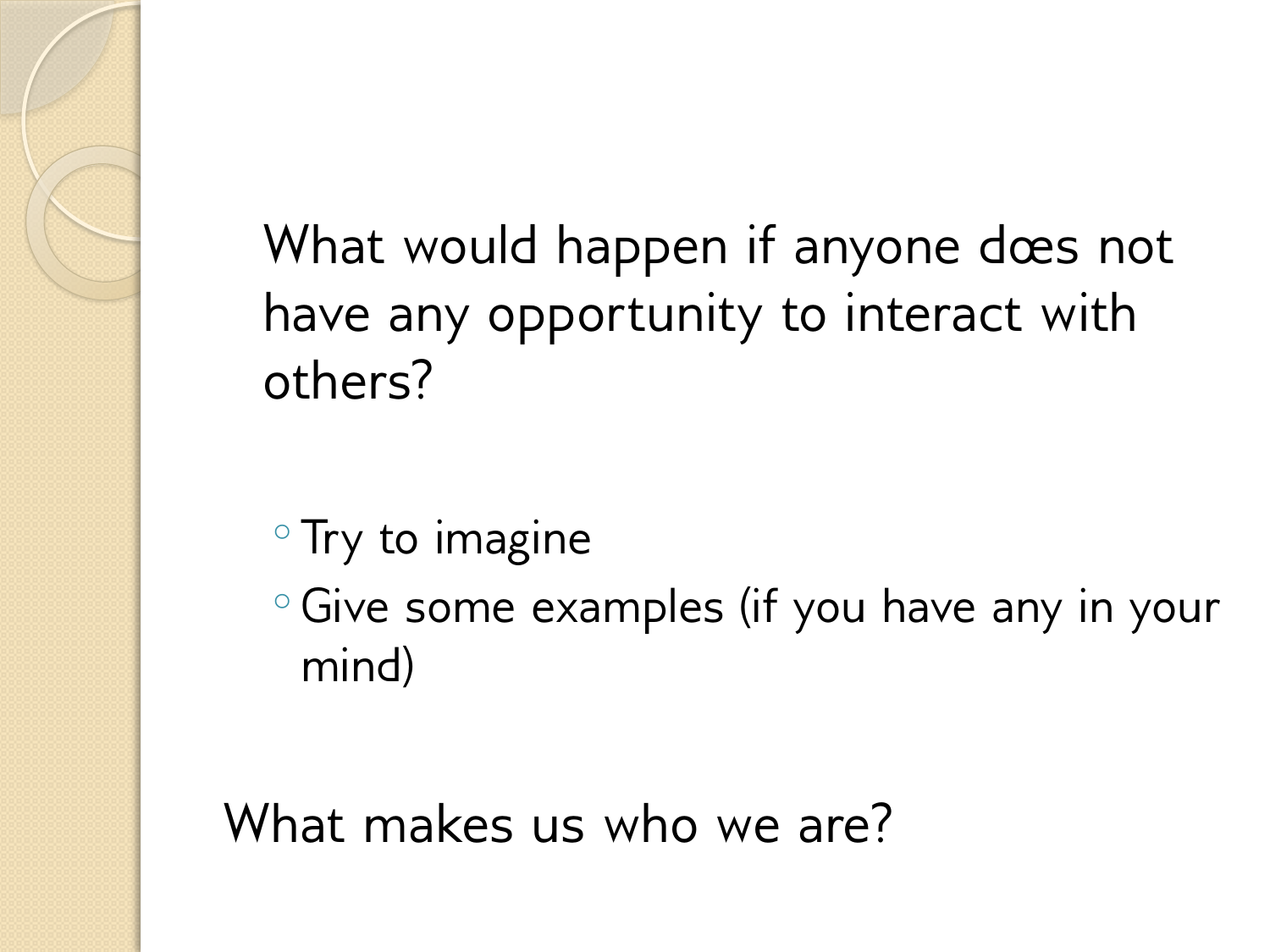

What would happen if anyone does not have any opportunity to interact with others?

Try to imagine
Give some examples (if you have any in your mind)

What makes us who we are?